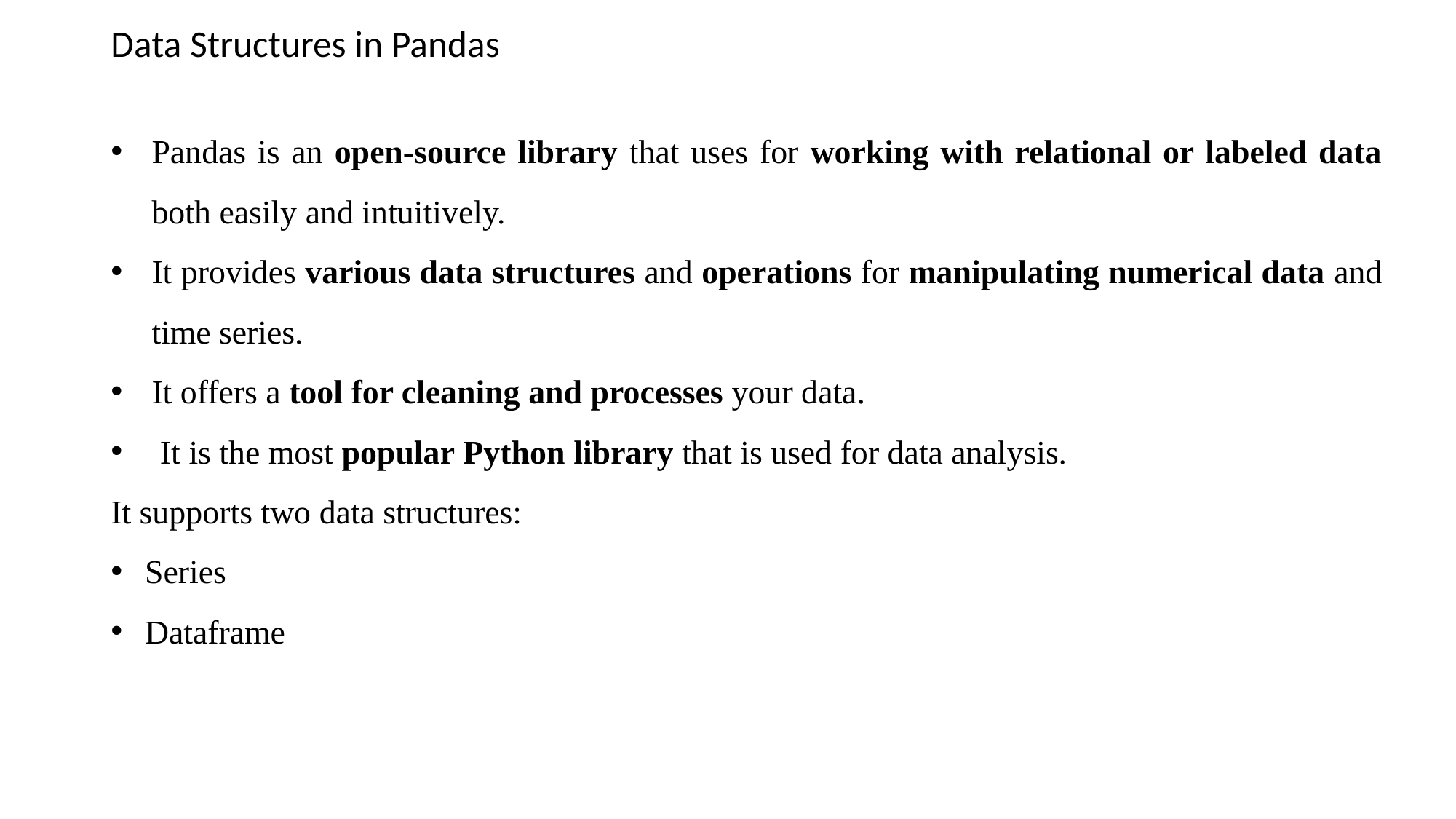

# Data Structures in Pandas
Pandas is an open-source library that uses for working with relational or labeled data both easily and intuitively.
It provides various data structures and operations for manipulating numerical data and time series.
It offers a tool for cleaning and processes your data.
 It is the most popular Python library that is used for data analysis.
It supports two data structures:
Series
Dataframe